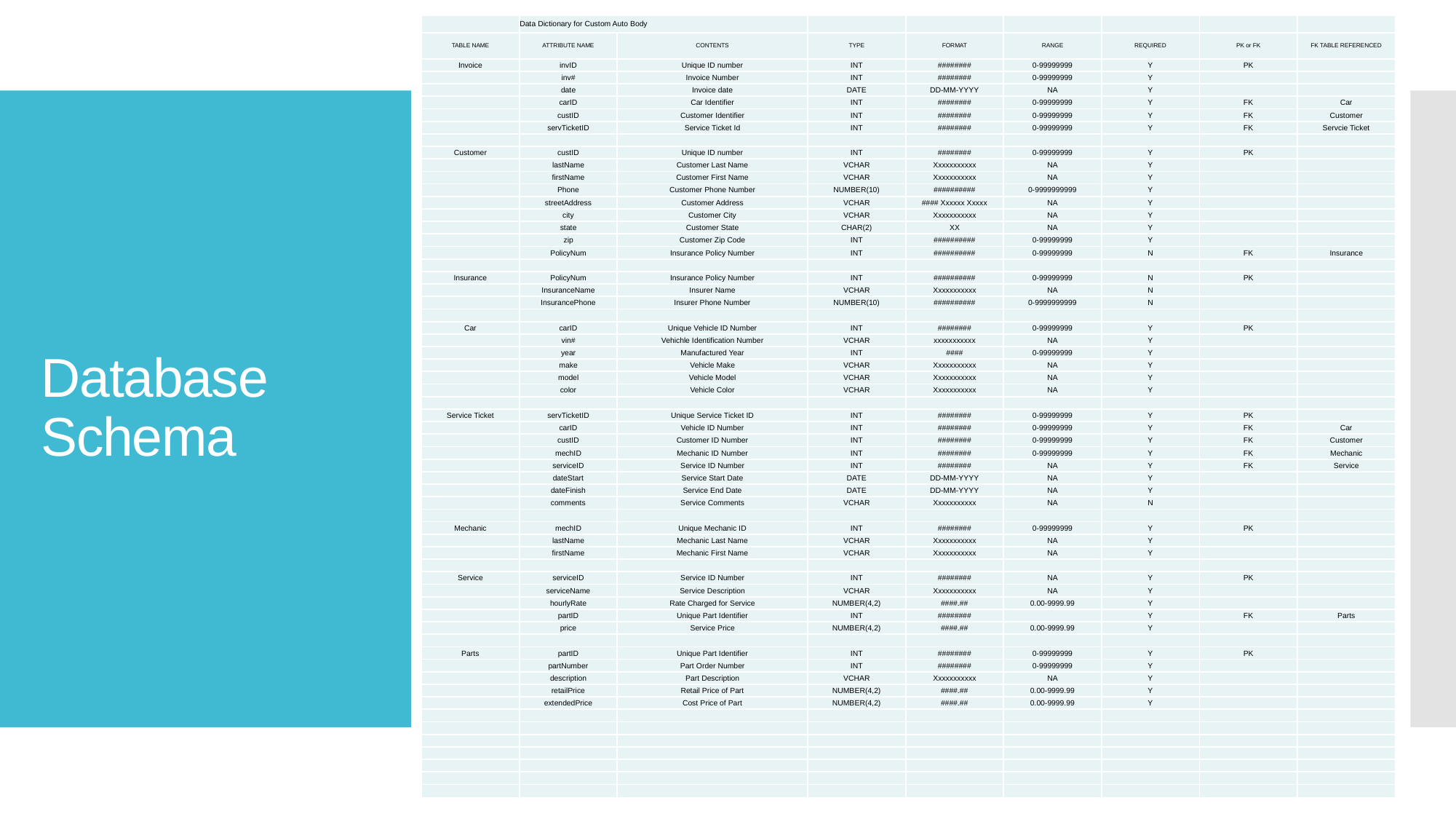

|  | Data Dictionary for Custom Auto Body |  |  |  |  |  |  |  |
| --- | --- | --- | --- | --- | --- | --- | --- | --- |
| TABLE NAME | ATTRIBUTE NAME | CONTENTS | TYPE | FORMAT | RANGE | REQUIRED | PK or FK | FK TABLE REFERENCED |
| Invoice | invID | Unique ID number | INT | ######## | 0-99999999 | Y | PK |  |
|  | inv# | Invoice Number | INT | ######## | 0-99999999 | Y |  |  |
|  | date | Invoice date | DATE | DD-MM-YYYY | NA | Y |  |  |
|  | carID | Car Identifier | INT | ######## | 0-99999999 | Y | FK | Car |
|  | custID | Customer Identifier | INT | ######## | 0-99999999 | Y | FK | Customer |
|  | servTicketID | Service Ticket Id | INT | ######## | 0-99999999 | Y | FK | Servcie Ticket |
|  |  |  |  |  |  |  |  |  |
| Customer | custID | Unique ID number | INT | ######## | 0-99999999 | Y | PK |  |
|  | lastName | Customer Last Name | VCHAR | Xxxxxxxxxxx | NA | Y |  |  |
|  | firstName | Customer First Name | VCHAR | Xxxxxxxxxxx | NA | Y |  |  |
|  | Phone | Customer Phone Number | NUMBER(10) | ########## | 0-9999999999 | Y |  |  |
|  | streetAddress | Customer Address | VCHAR | #### Xxxxxx Xxxxx | NA | Y |  |  |
|  | city | Customer City | VCHAR | Xxxxxxxxxxx | NA | Y |  |  |
|  | state | Customer State | CHAR(2) | XX | NA | Y |  |  |
|  | zip | Customer Zip Code | INT | ########## | 0-99999999 | Y |  |  |
|  | PolicyNum | Insurance Policy Number | INT | ########## | 0-99999999 | N | FK | Insurance |
|  |  |  |  |  |  |  |  |  |
| Insurance | PolicyNum | Insurance Policy Number | INT | ########## | 0-99999999 | N | PK |  |
|  | InsuranceName | Insurer Name | VCHAR | Xxxxxxxxxxx | NA | N |  |  |
|  | InsurancePhone | Insurer Phone Number | NUMBER(10) | ########## | 0-9999999999 | N |  |  |
|  |  |  |  |  |  |  |  |  |
| Car | carID | Unique Vehicle ID Number | INT | ######## | 0-99999999 | Y | PK |  |
|  | vin# | Vehichle Identification Number | VCHAR | xxxxxxxxxxx | NA | Y |  |  |
|  | year | Manufactured Year | INT | #### | 0-99999999 | Y |  |  |
|  | make | Vehicle Make | VCHAR | Xxxxxxxxxxx | NA | Y |  |  |
|  | model | Vehicle Model | VCHAR | Xxxxxxxxxxx | NA | Y |  |  |
|  | color | Vehicle Color | VCHAR | Xxxxxxxxxxx | NA | Y |  |  |
|  |  |  |  |  |  |  |  |  |
| Service Ticket | servTicketID | Unique Service Ticket ID | INT | ######## | 0-99999999 | Y | PK |  |
|  | carID | Vehicle ID Number | INT | ######## | 0-99999999 | Y | FK | Car |
|  | custID | Customer ID Number | INT | ######## | 0-99999999 | Y | FK | Customer |
|  | mechID | Mechanic ID Number | INT | ######## | 0-99999999 | Y | FK | Mechanic |
|  | serviceID | Service ID Number | INT | ######## | NA | Y | FK | Service |
|  | dateStart | Service Start Date | DATE | DD-MM-YYYY | NA | Y |  |  |
|  | dateFinish | Service End Date | DATE | DD-MM-YYYY | NA | Y |  |  |
|  | comments | Service Comments | VCHAR | Xxxxxxxxxxx | NA | N |  |  |
|  |  |  |  |  |  |  |  |  |
| Mechanic | mechID | Unique Mechanic ID | INT | ######## | 0-99999999 | Y | PK |  |
|  | lastName | Mechanic Last Name | VCHAR | Xxxxxxxxxxx | NA | Y |  |  |
|  | firstName | Mechanic First Name | VCHAR | Xxxxxxxxxxx | NA | Y |  |  |
|  |  |  |  |  |  |  |  |  |
| Service | serviceID | Service ID Number | INT | ######## | NA | Y | PK |  |
|  | serviceName | Service Description | VCHAR | Xxxxxxxxxxx | NA | Y |  |  |
|  | hourlyRate | Rate Charged for Service | NUMBER(4,2) | ####.## | 0.00-9999.99 | Y |  |  |
|  | partID | Unique Part Identifier | INT | ######## |  | Y | FK | Parts |
|  | price | Service Price | NUMBER(4,2) | ####.## | 0.00-9999.99 | Y |  |  |
|  |  |  |  |  |  |  |  |  |
| Parts | partID | Unique Part Identifier | INT | ######## | 0-99999999 | Y | PK |  |
|  | partNumber | Part Order Number | INT | ######## | 0-99999999 | Y |  |  |
|  | description | Part Description | VCHAR | Xxxxxxxxxxx | NA | Y |  |  |
|  | retailPrice | Retail Price of Part | NUMBER(4,2) | ####.## | 0.00-9999.99 | Y |  |  |
|  | extendedPrice | Cost Price of Part | NUMBER(4,2) | ####.## | 0.00-9999.99 | Y |  |  |
|  |  |  |  |  |  |  |  |  |
|  |  |  |  |  |  |  |  |  |
|  |  |  |  |  |  |  |  |  |
|  |  |  |  |  |  |  |  |  |
|  |  |  |  |  |  |  |  |  |
|  |  |  |  |  |  |  |  |  |
|  |  |  |  |  |  |  |  |  |
# Database Schema